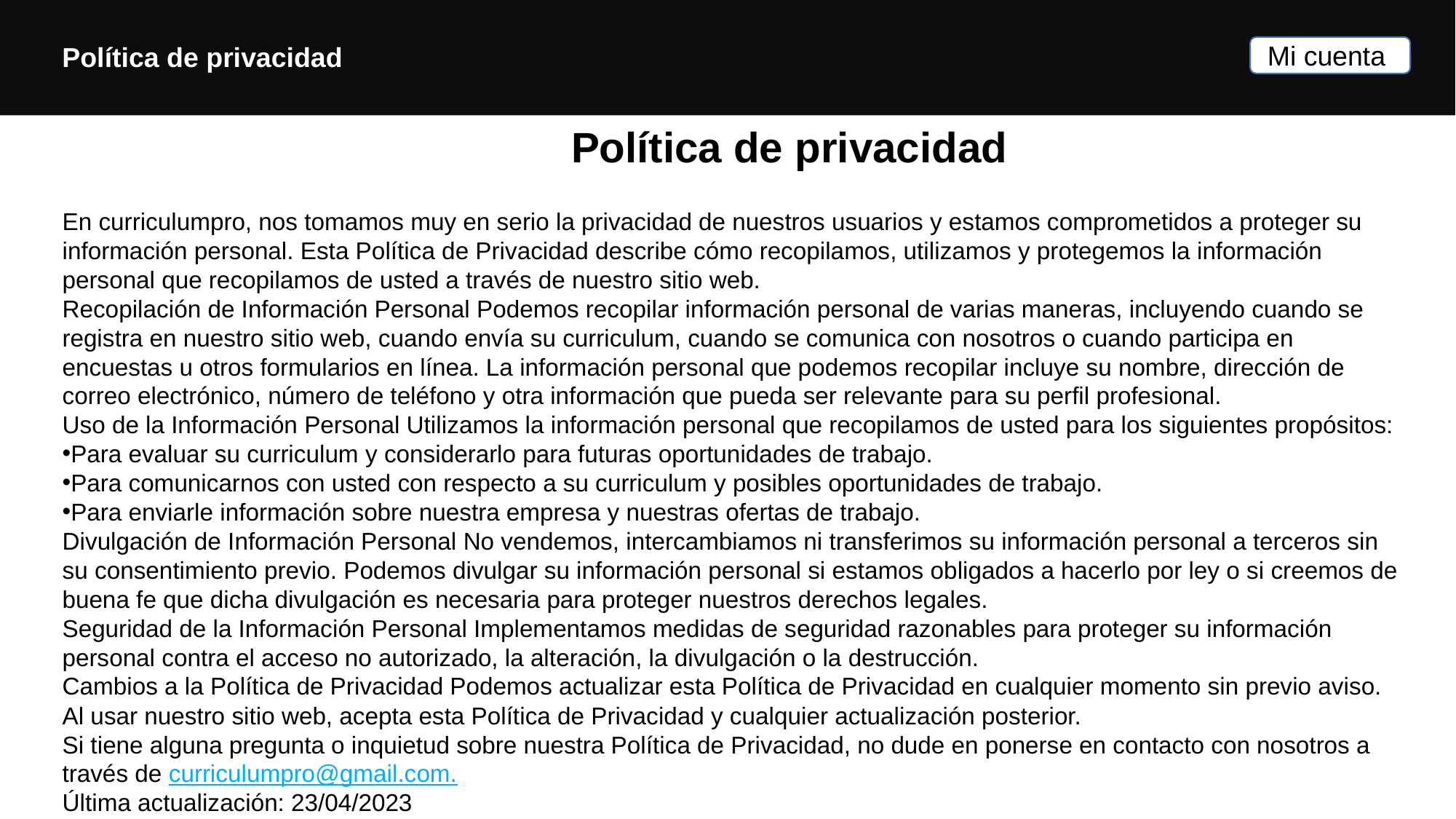

Política de privacidad
Mi cuenta
Política de privacidad
En curriculumpro, nos tomamos muy en serio la privacidad de nuestros usuarios y estamos comprometidos a proteger su información personal. Esta Política de Privacidad describe cómo recopilamos, utilizamos y protegemos la información personal que recopilamos de usted a través de nuestro sitio web.
Recopilación de Información Personal Podemos recopilar información personal de varias maneras, incluyendo cuando se registra en nuestro sitio web, cuando envía su curriculum, cuando se comunica con nosotros o cuando participa en encuestas u otros formularios en línea. La información personal que podemos recopilar incluye su nombre, dirección de correo electrónico, número de teléfono y otra información que pueda ser relevante para su perfil profesional.
Uso de la Información Personal Utilizamos la información personal que recopilamos de usted para los siguientes propósitos:
Para evaluar su curriculum y considerarlo para futuras oportunidades de trabajo.
Para comunicarnos con usted con respecto a su curriculum y posibles oportunidades de trabajo.
Para enviarle información sobre nuestra empresa y nuestras ofertas de trabajo.
Divulgación de Información Personal No vendemos, intercambiamos ni transferimos su información personal a terceros sin su consentimiento previo. Podemos divulgar su información personal si estamos obligados a hacerlo por ley o si creemos de buena fe que dicha divulgación es necesaria para proteger nuestros derechos legales.
Seguridad de la Información Personal Implementamos medidas de seguridad razonables para proteger su información personal contra el acceso no autorizado, la alteración, la divulgación o la destrucción.
Cambios a la Política de Privacidad Podemos actualizar esta Política de Privacidad en cualquier momento sin previo aviso. Al usar nuestro sitio web, acepta esta Política de Privacidad y cualquier actualización posterior.
Si tiene alguna pregunta o inquietud sobre nuestra Política de Privacidad, no dude en ponerse en contacto con nosotros a través de curriculumpro@gmail.com.
Última actualización: 23/04/2023